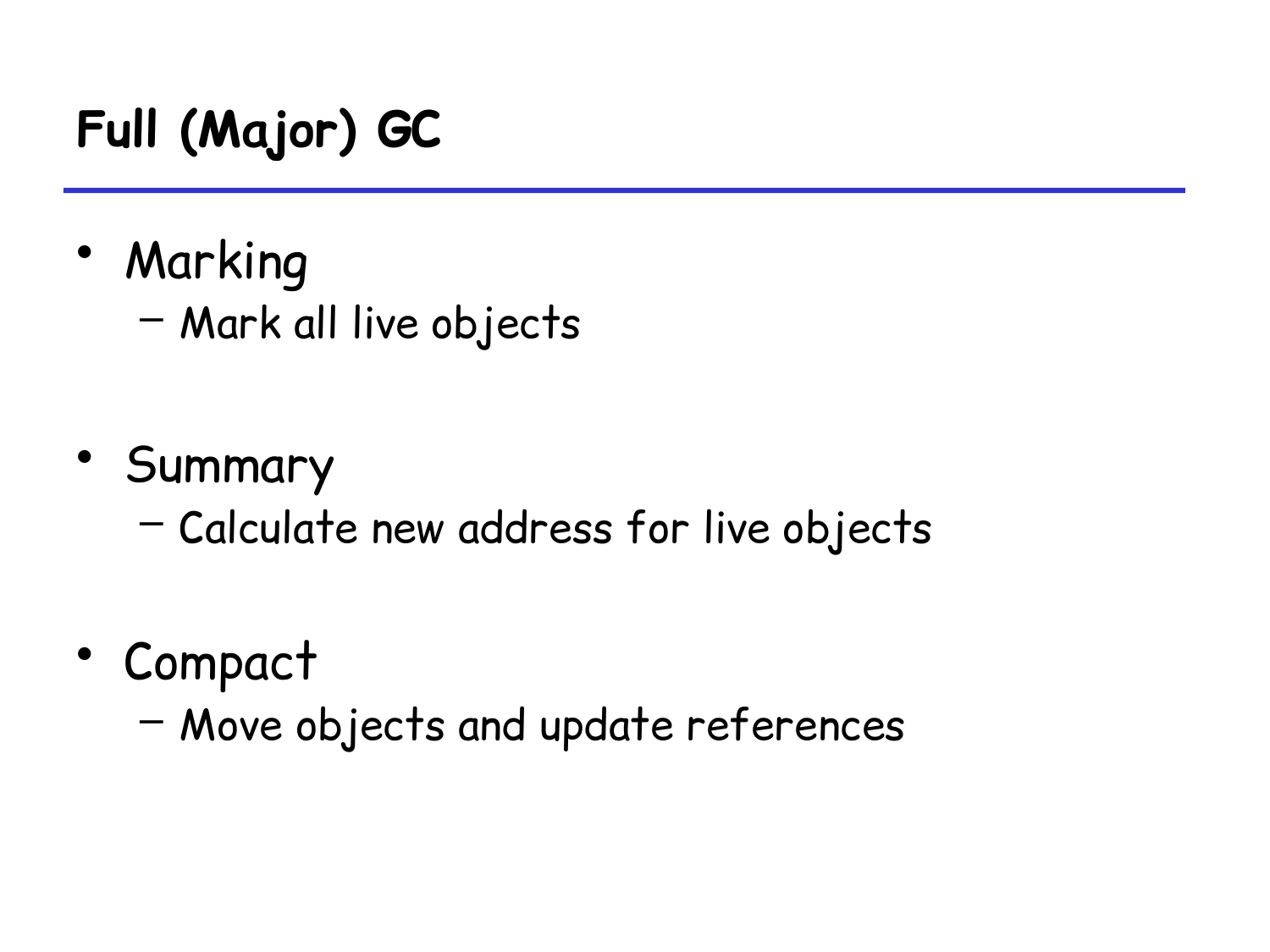

# Full (Major) GC
Marking
Mark all live objects

Summary
Calculate new address for live objects

Compact
Move objects and update references

30